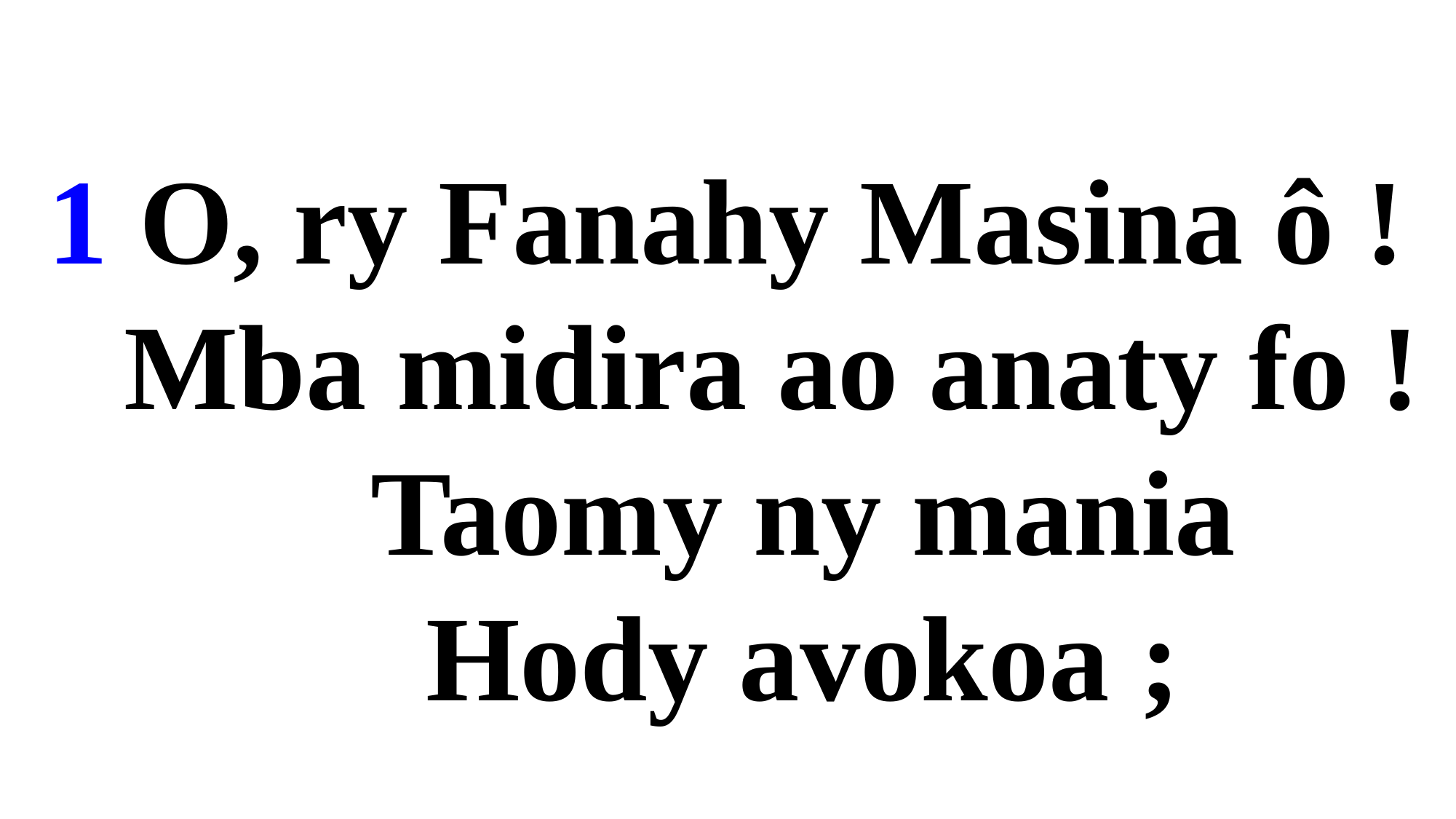

1 O, ry Fanahy Masina ô !
   Mba midira ao anaty fo !
     Taomy ny mania
     Hody avokoa ;